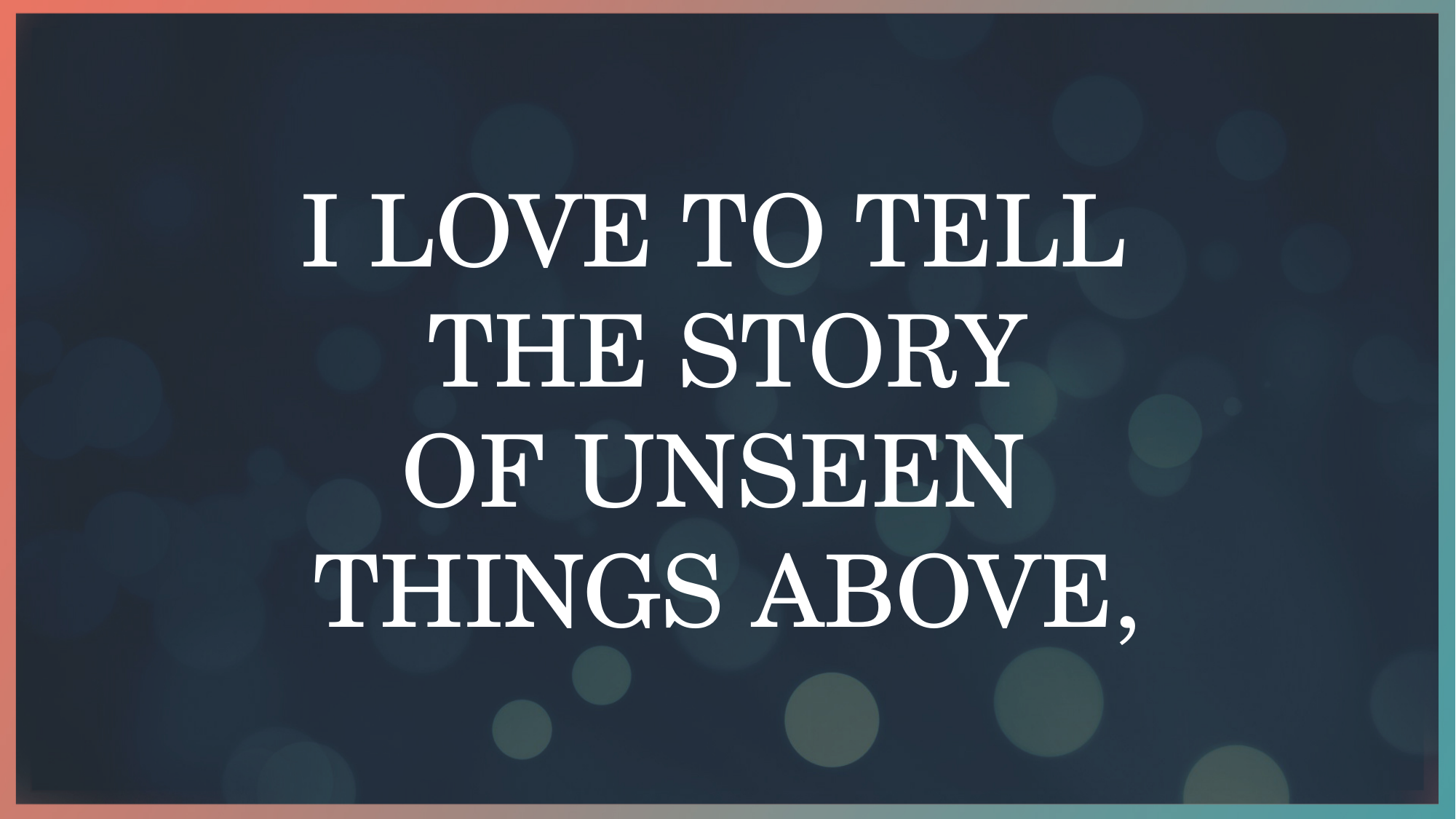

I LOVE TO TELL
THE STORY
OF UNSEEN
THINGS ABOVE,